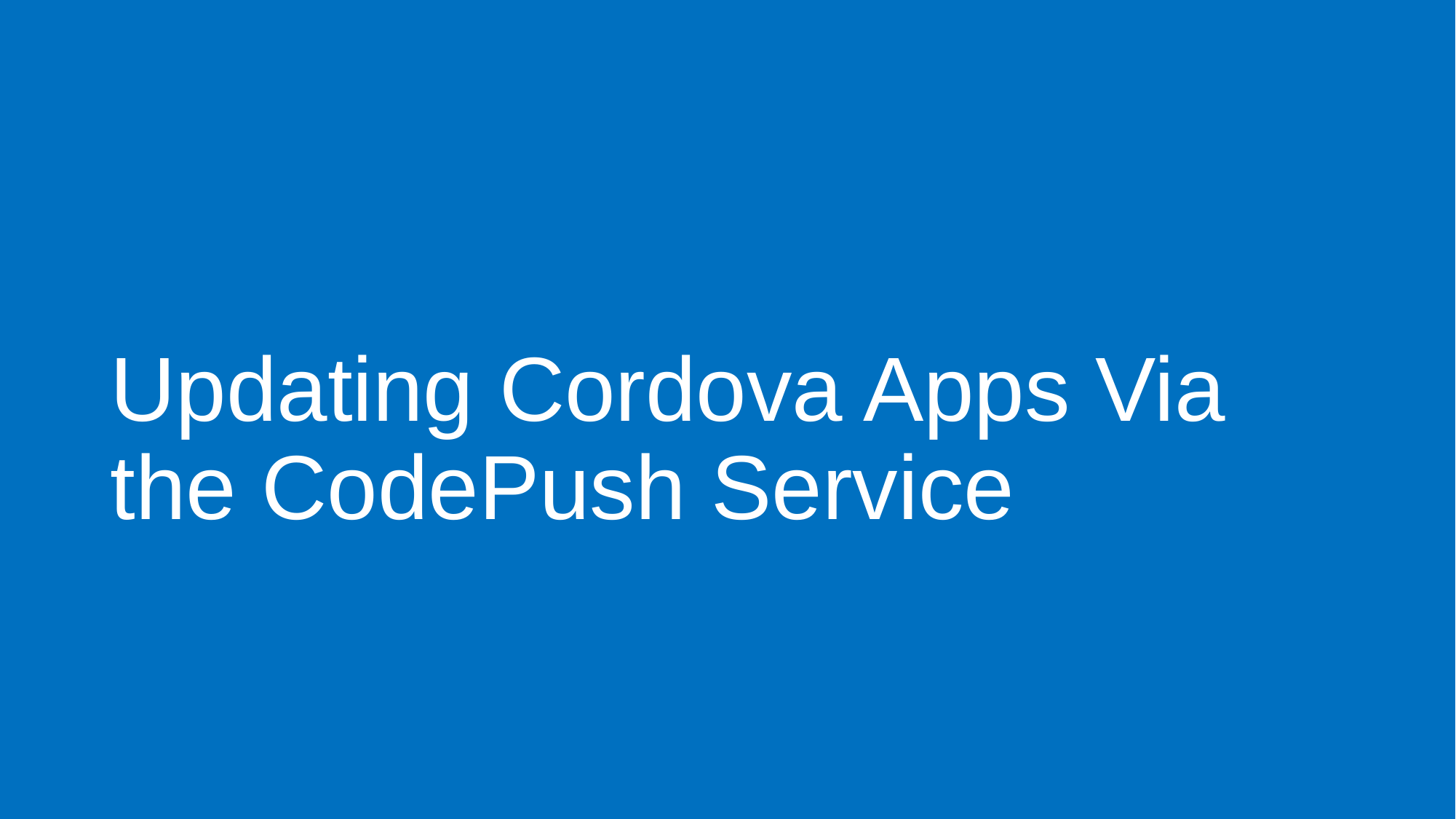

# Updating Cordova Apps Via the CodePush Service